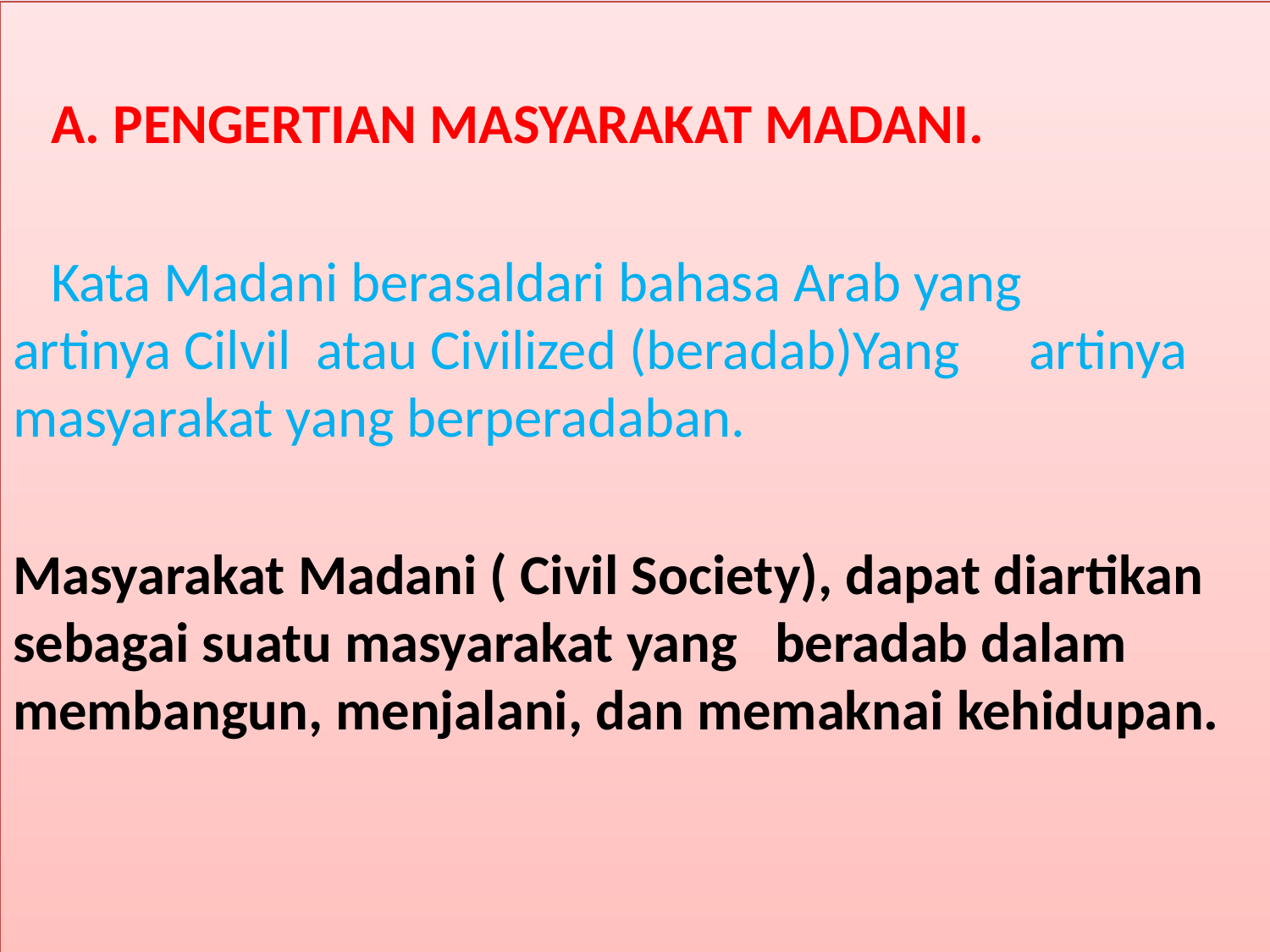

#

   A. PENGERTIAN MASYARAKAT MADANI.

   Kata Madani berasaldari bahasa Arab yang 	artinya Cilvil  atau Civilized (beradab)Yang 	artinya masyarakat yang berperadaban.

Masyarakat Madani ( Civil Society), dapat diartikan sebagai suatu masyarakat yang 	beradab dalam membangun, menjalani, dan memaknai kehidupan.